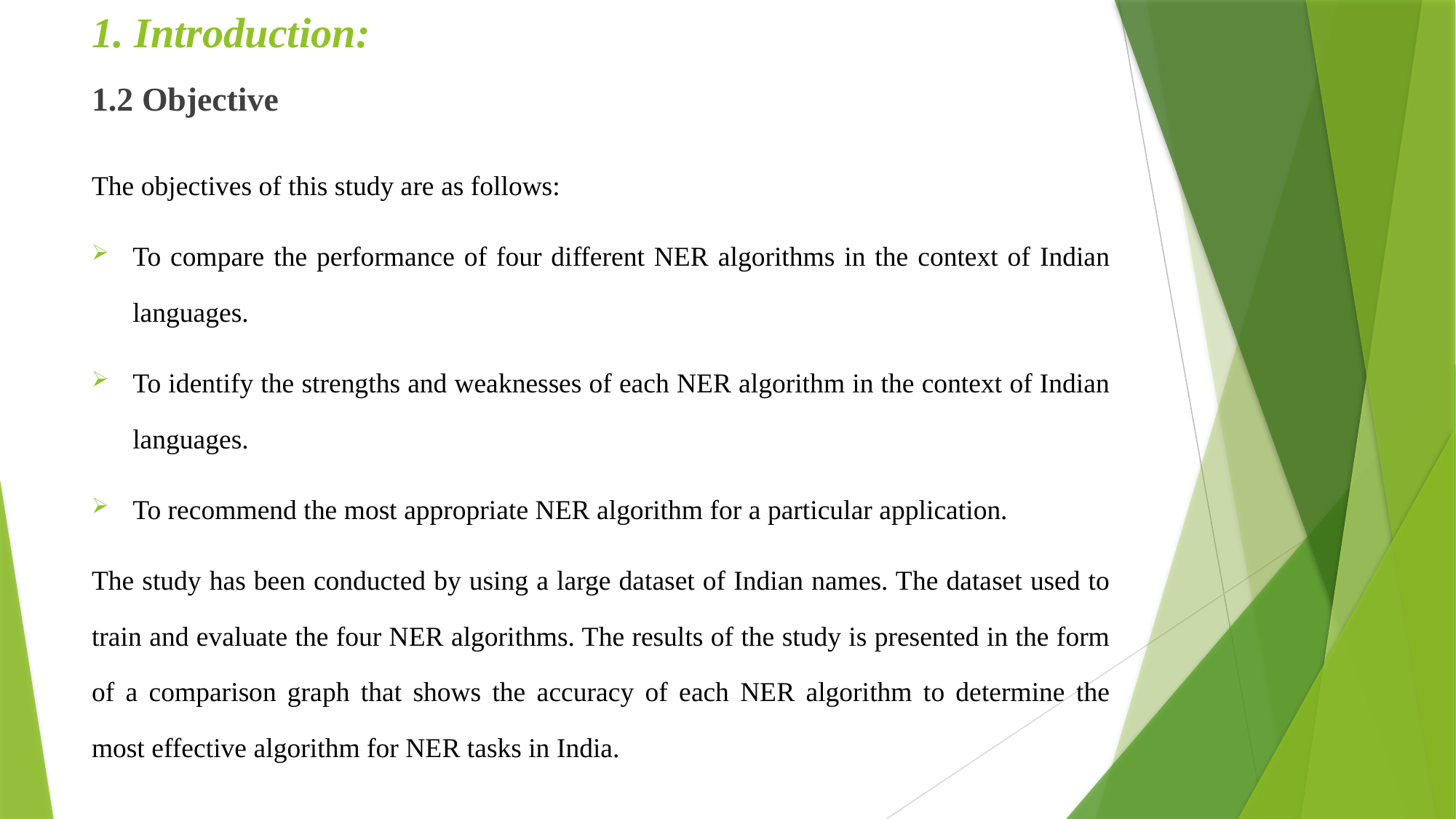

# 1. Introduction:
1.2 Objective
The objectives of this study are as follows:
To compare the performance of four different NER algorithms in the context of Indian languages.
To identify the strengths and weaknesses of each NER algorithm in the context of Indian languages.
To recommend the most appropriate NER algorithm for a particular application.
The study has been conducted by using a large dataset of Indian names. The dataset used to train and evaluate the four NER algorithms. The results of the study is presented in the form of a comparison graph that shows the accuracy of each NER algorithm to determine the most effective algorithm for NER tasks in India.